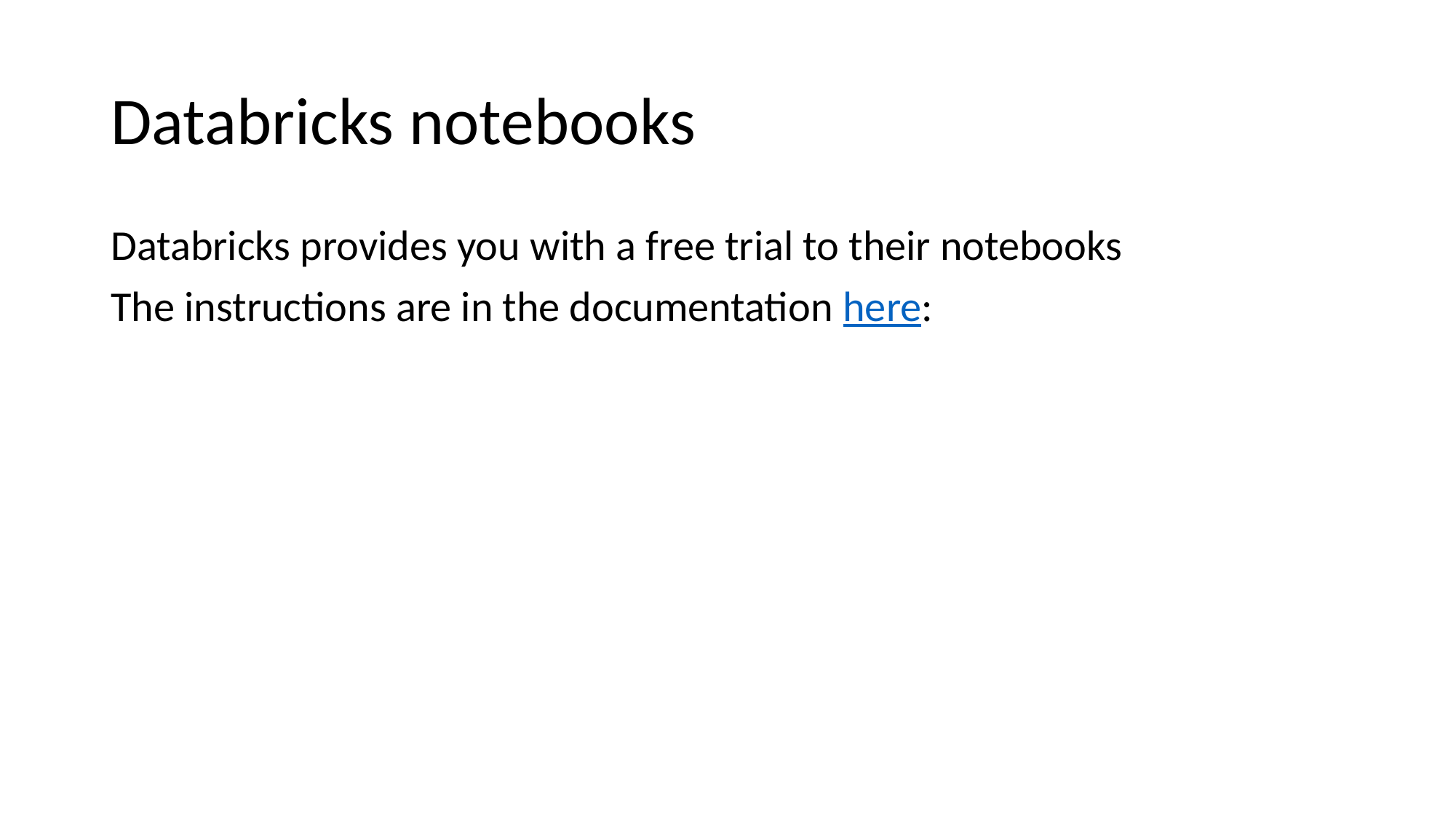

# Databricks notebooks
Databricks provides you with a free trial to their notebooks
The instructions are in the documentation here: